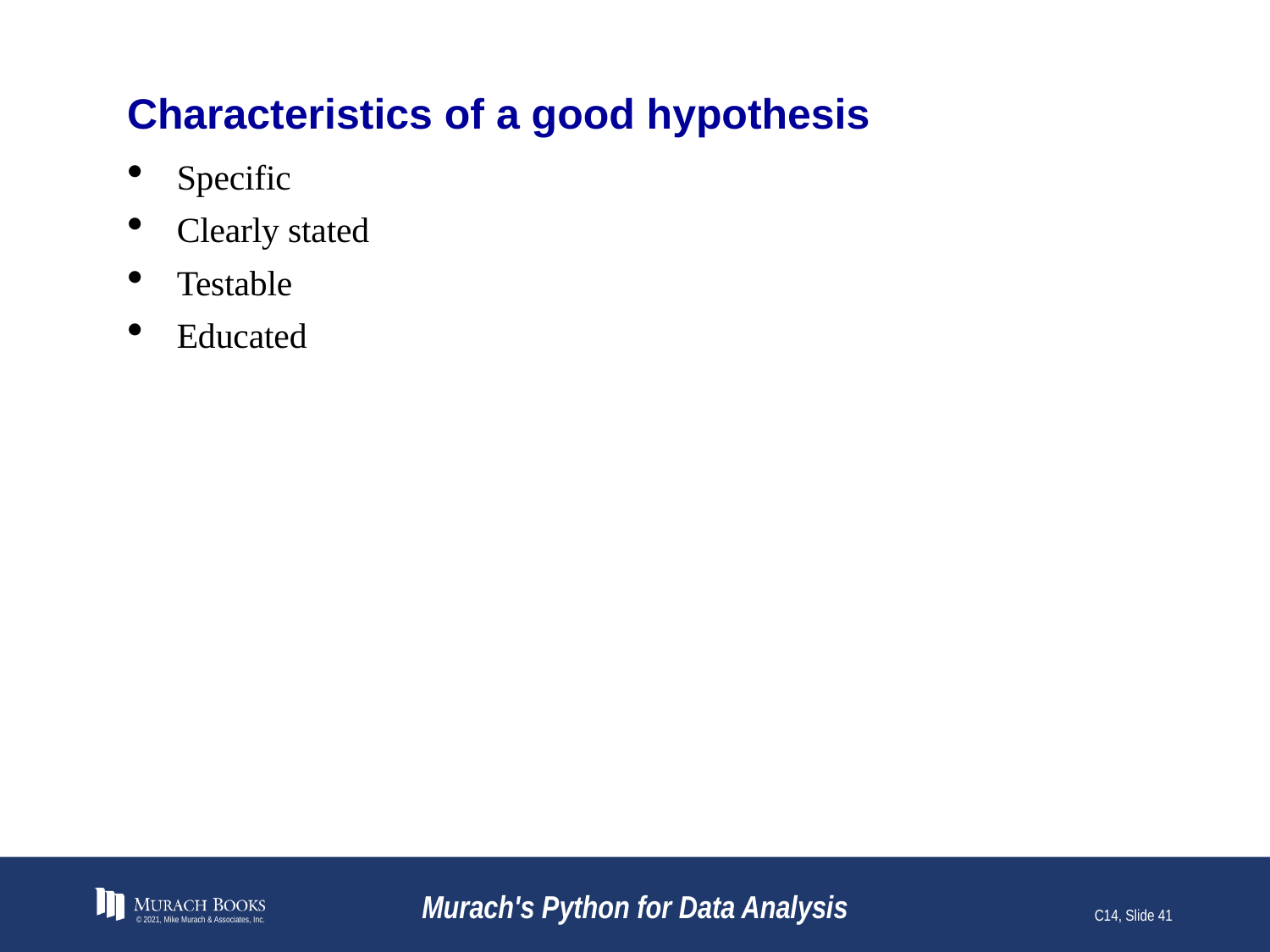

# Characteristics of a good hypothesis
Specific
Clearly stated
Testable
Educated

© 2021, Mike Murach & Associates, Inc.
Murach's Python for Data Analysis

C14, Slide 41